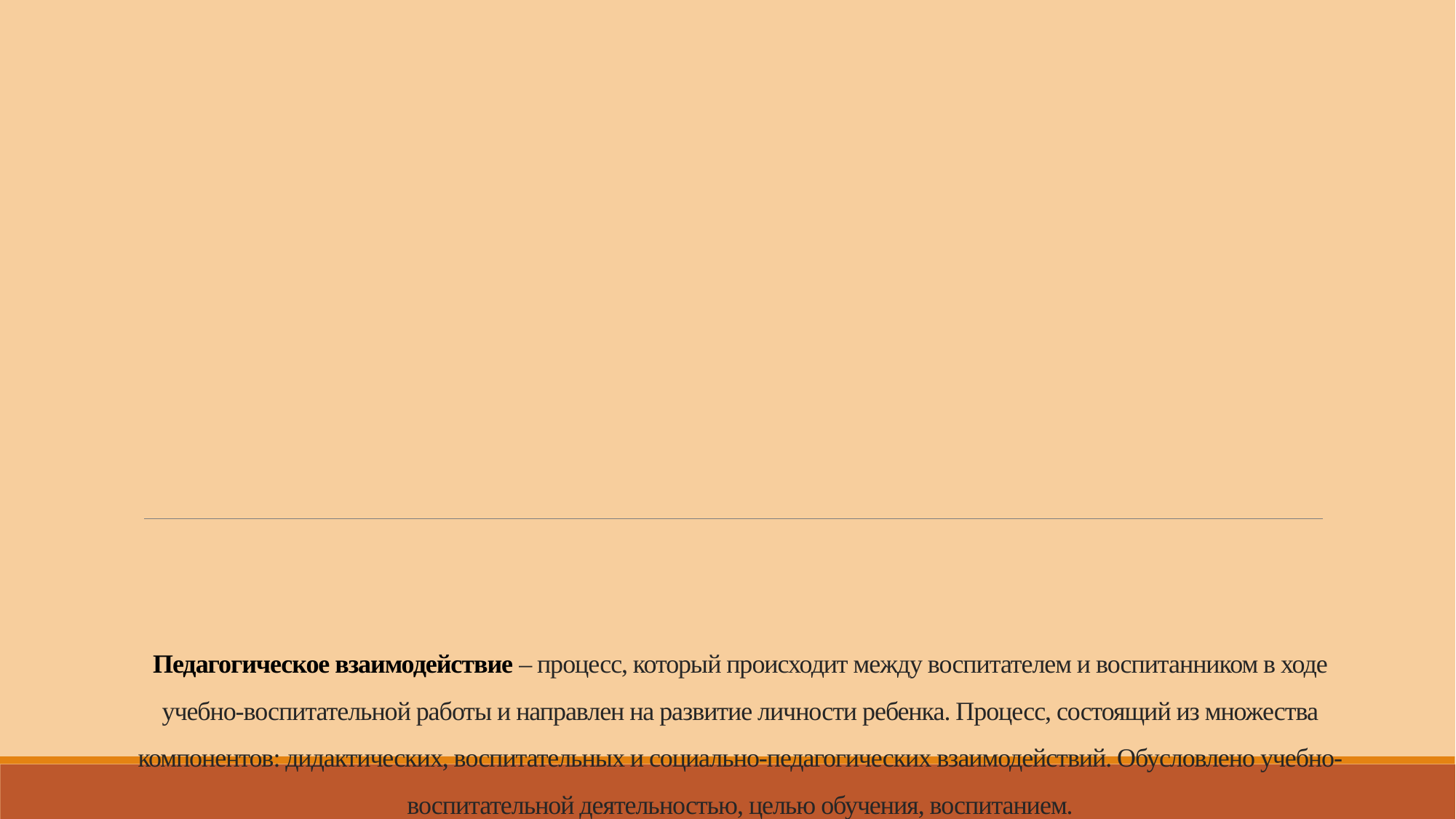

# Педагогическое взаимодействие – процесс, который происходит между воспитателем и воспитанником в ходе учебно-воспитательной работы и направлен на развитие личности ребенка. Процесс, состоящий из множества компонентов: дидактических, воспитательных и социально-педагогических взаимодействий. Обусловлено учебно-воспитательной деятельностью, целью обучения, воспитанием.